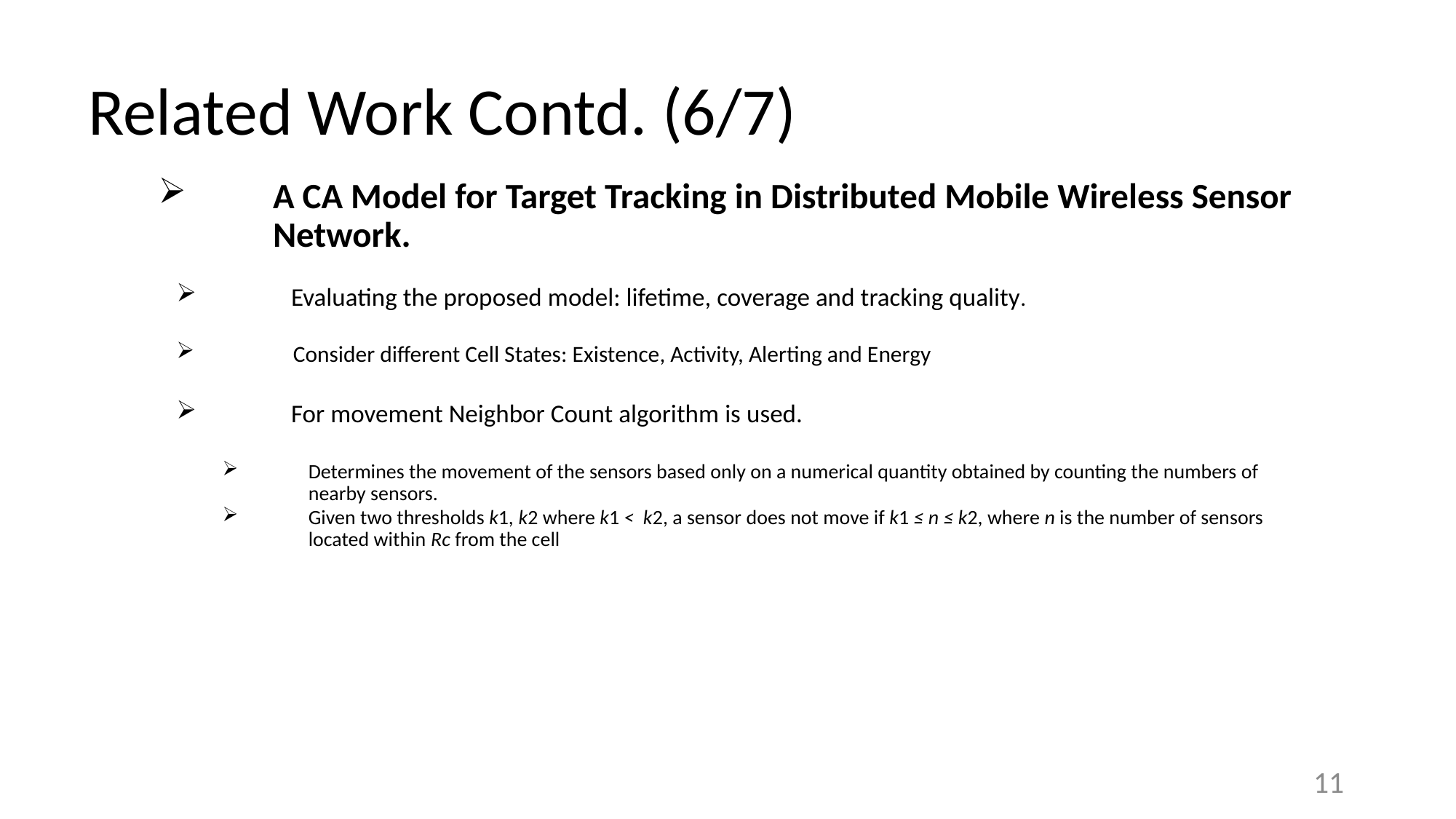

# Related Work Contd. (6/7)
A CA Model for Target Tracking in Distributed Mobile Wireless Sensor Network.

Evaluating the proposed model: lifetime, coverage and tracking quality.

      Consider different Cell States: Existence, Activity, Alerting and Energy

For movement Neighbor Count algorithm is used.

Determines the movement of the sensors based only on a numerical quantity obtained by counting the numbers of nearby sensors.
Given two thresholds k1, k2 where k1 <  k2, a sensor does not move if k1 ≤ n ≤ k2, where n is the number of sensors located within Rc from the cell

11